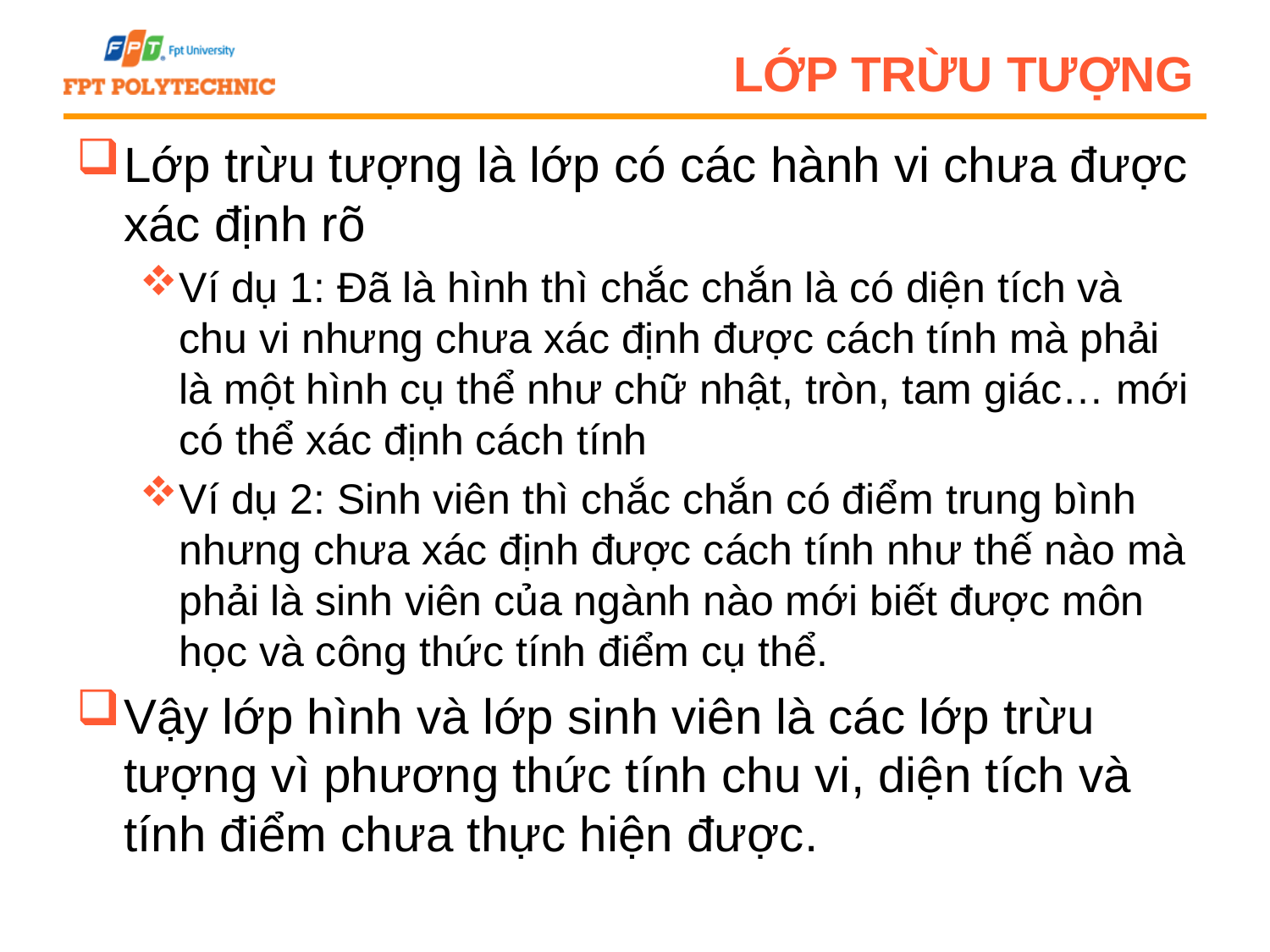

# Lớp trừu tượng
Lớp trừu tượng là lớp có các hành vi chưa được xác định rõ
Ví dụ 1: Đã là hình thì chắc chắn là có diện tích và chu vi nhưng chưa xác định được cách tính mà phải là một hình cụ thể như chữ nhật, tròn, tam giác… mới có thể xác định cách tính
Ví dụ 2: Sinh viên thì chắc chắn có điểm trung bình nhưng chưa xác định được cách tính như thế nào mà phải là sinh viên của ngành nào mới biết được môn học và công thức tính điểm cụ thể.
Vậy lớp hình và lớp sinh viên là các lớp trừu tượng vì phương thức tính chu vi, diện tích và tính điểm chưa thực hiện được.